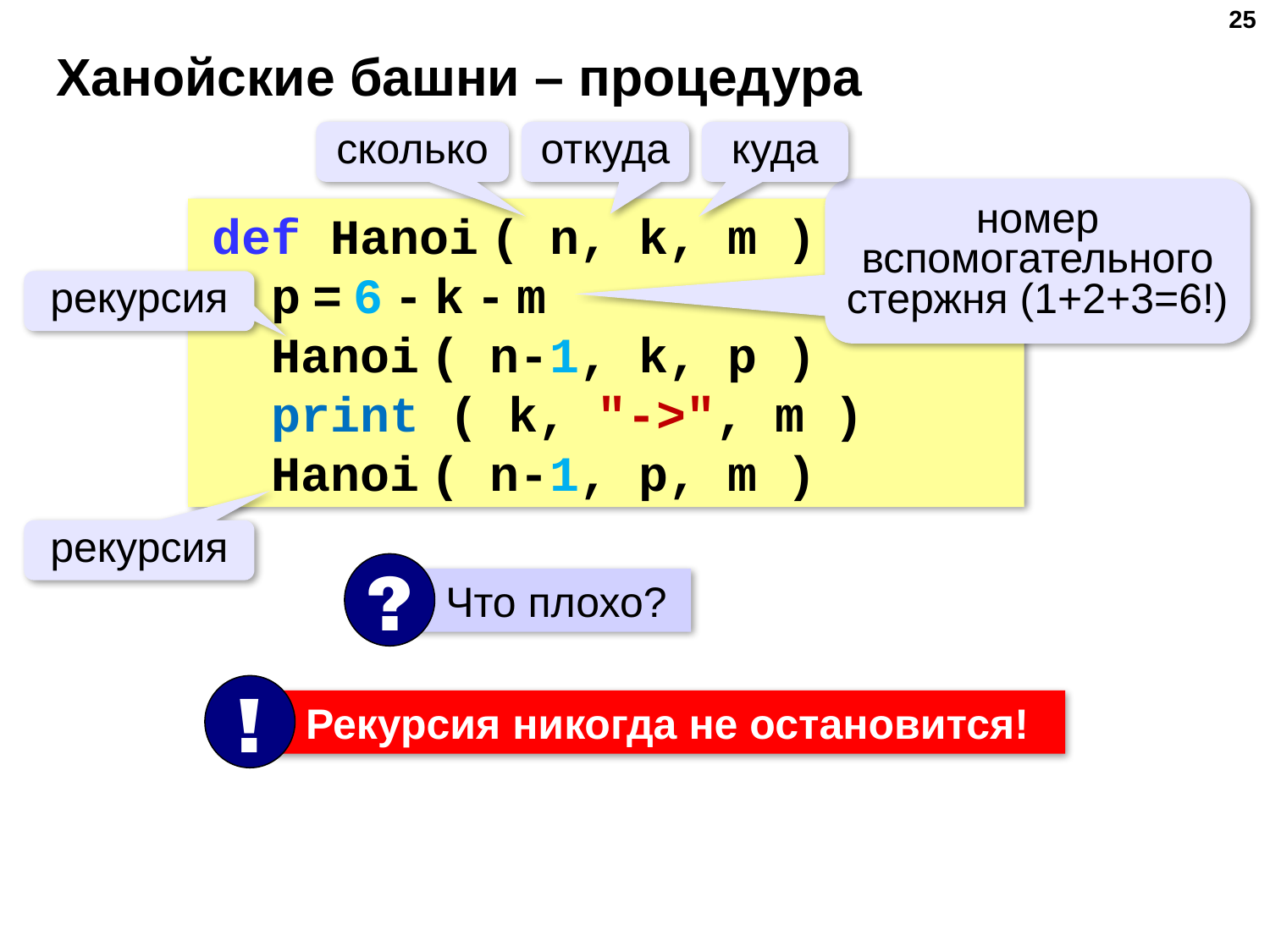

25
# Ханойские башни – процедура
сколько
откуда
куда
номер вспомогательного стержня (1+2+3=6!)
def Hanoi ( n, k, m ):
  p = 6 - k - m
  Hanoi ( n-1, k, p )
  print ( k, "->", m )
  Hanoi ( n-1, p, m )
рекурсия
рекурсия
?
  Что плохо?
!
  Рекурсия никогда не остановится!